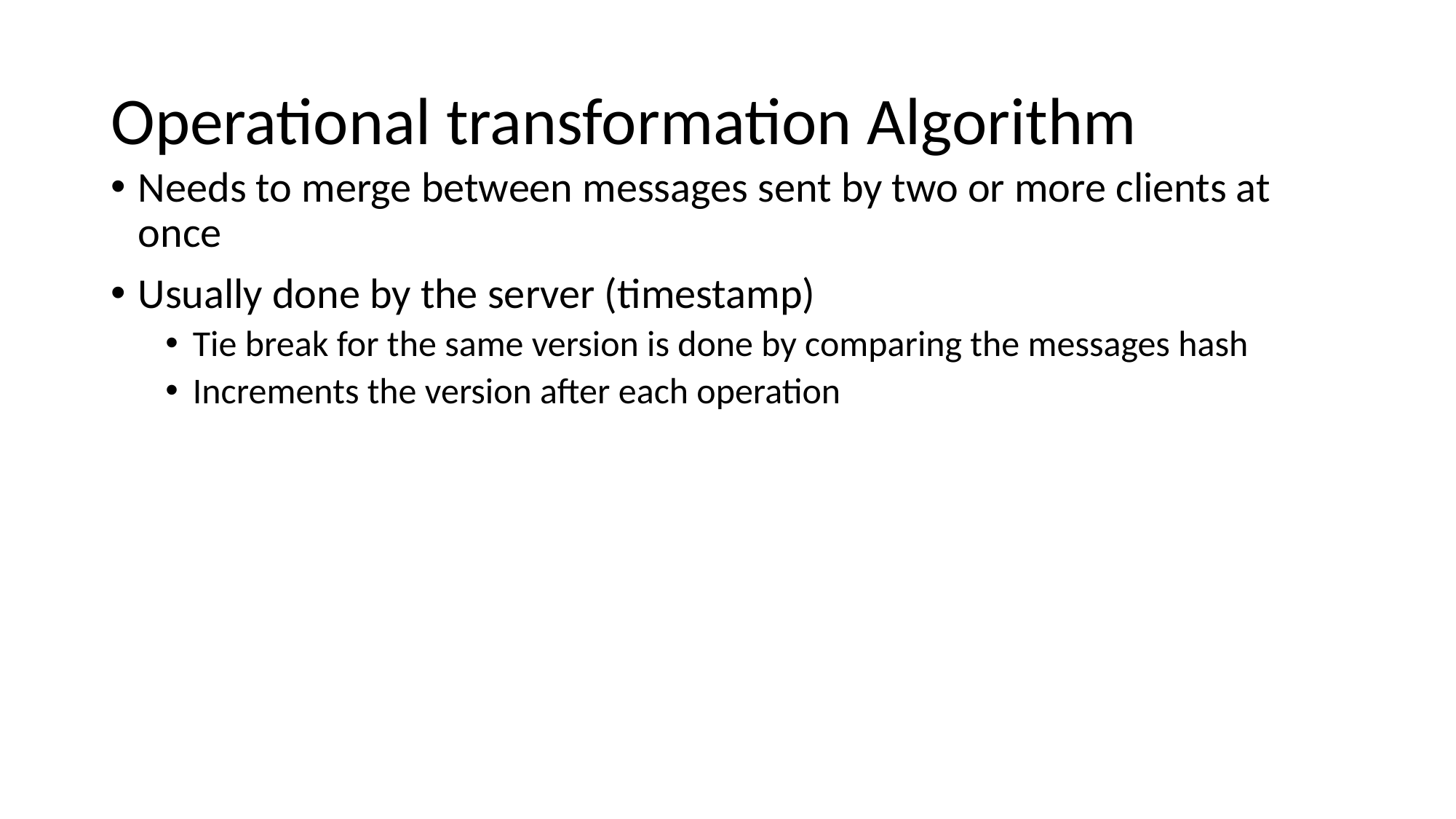

# Operational transformation Algorithm
Needs to merge between messages sent by two or more clients at once
Usually done by the server (timestamp)
Tie break for the same version is done by comparing the messages hash
Increments the version after each operation